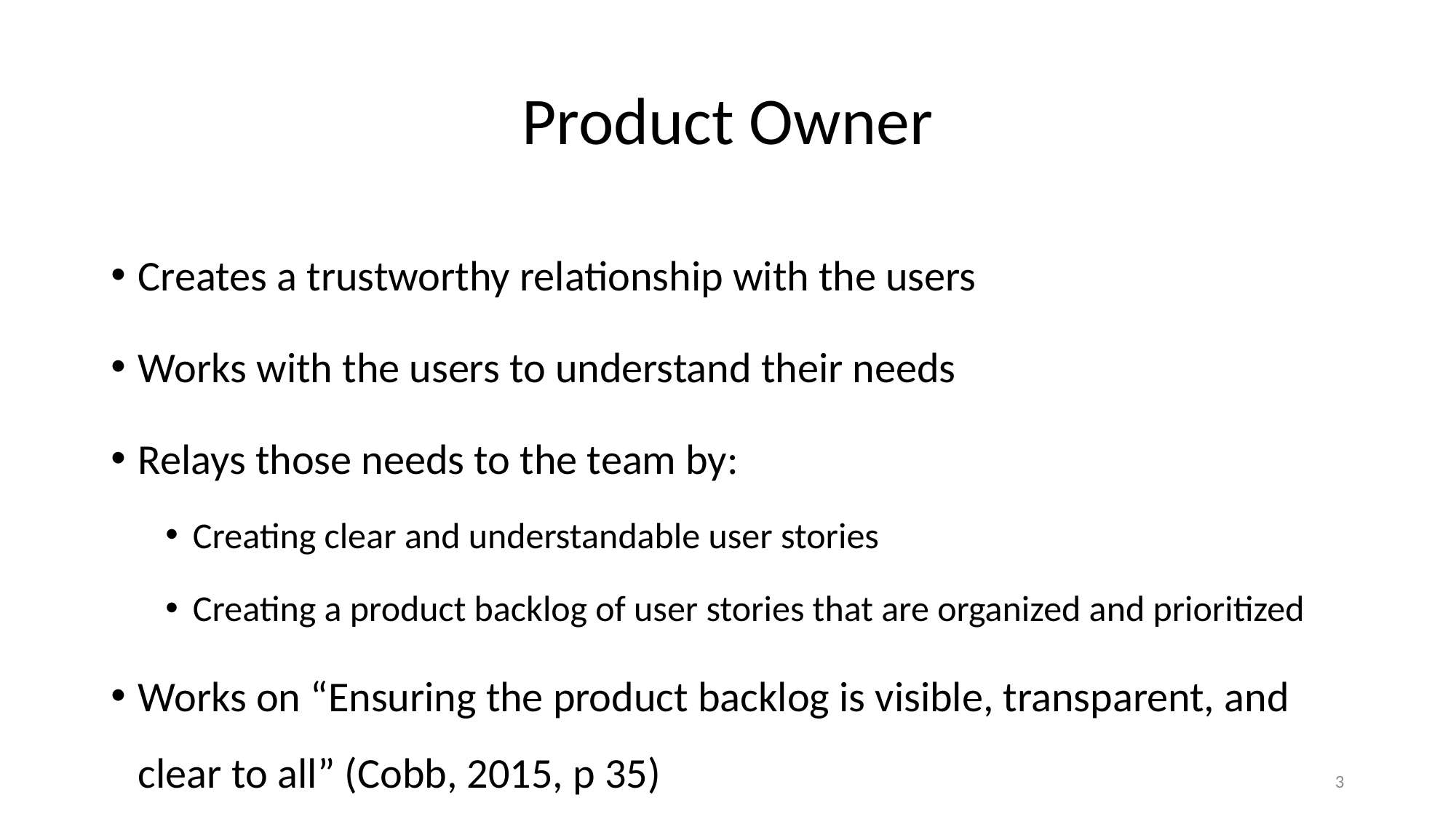

# Product Owner
Creates a trustworthy relationship with the users
Works with the users to understand their needs
Relays those needs to the team by:
Creating clear and understandable user stories
Creating a product backlog of user stories that are organized and prioritized
Works on “Ensuring the product backlog is visible, transparent, and clear to all” (Cobb, 2015, p 35)
3